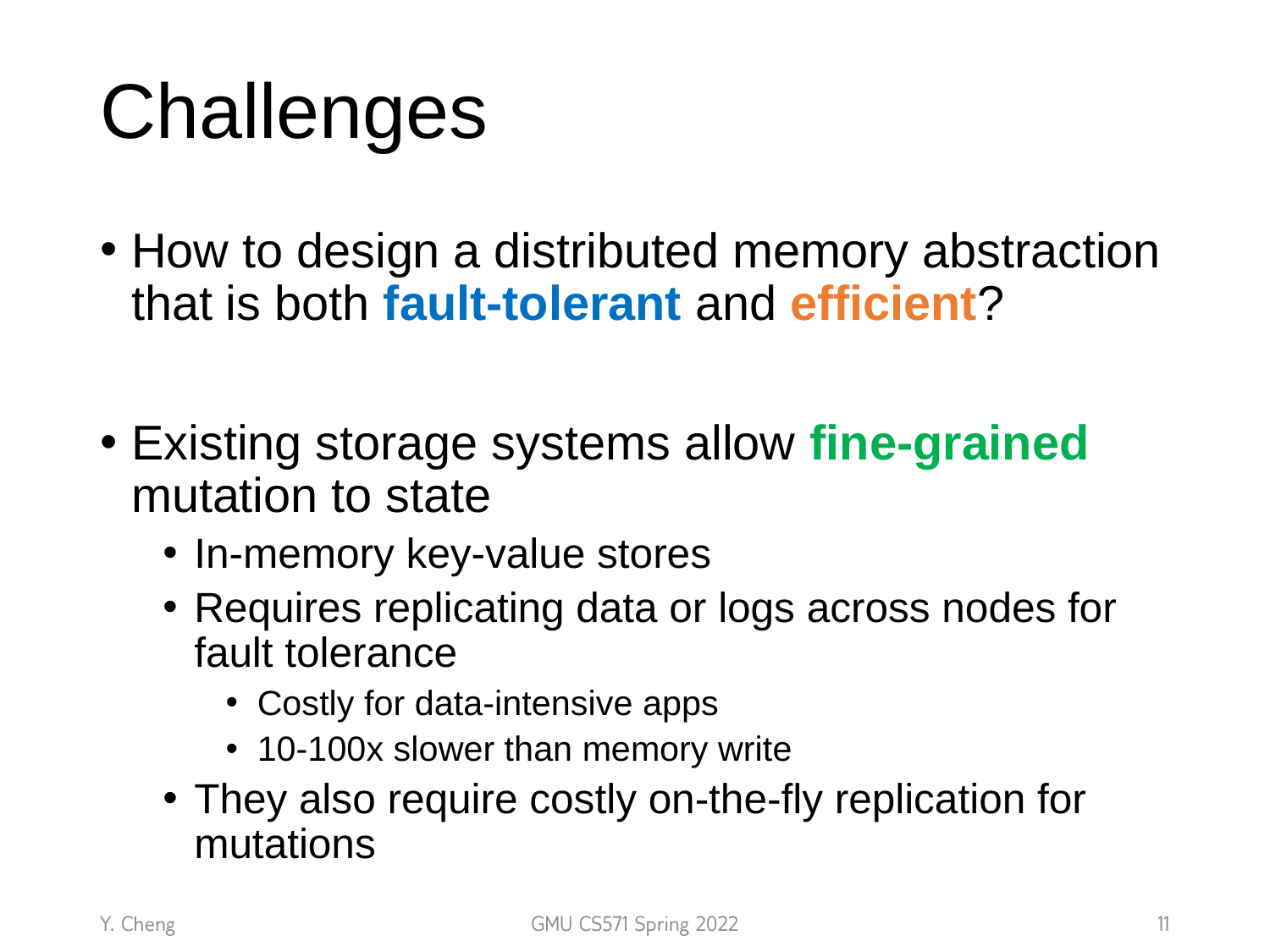

# Challenges
How to design a distributed memory abstraction that is both fault-tolerant and efficient?

Existing storage systems allow fine-grained mutation to state
In-memory key-value stores
Requires replicating data or logs across nodes for fault tolerance
Costly for data-intensive apps
10-100x slower than memory write
They also require costly on-the-fly replication for mutations
Y. Cheng
GMU CS571 Spring 2022
11